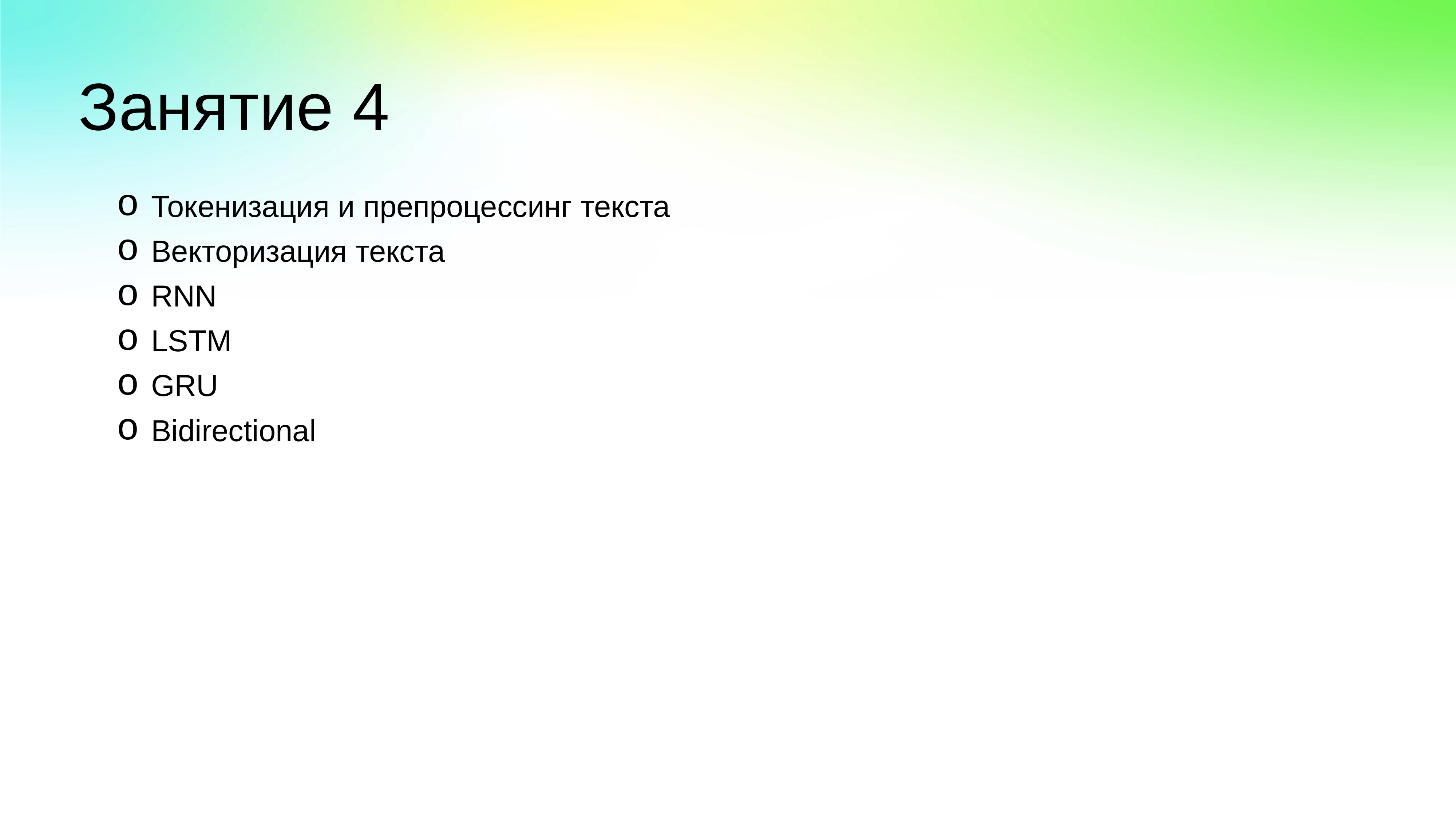

# Занятие 4
Токенизация и препроцессинг текста
Векторизация текста
RNN
LSTM
GRU
Bidirectional